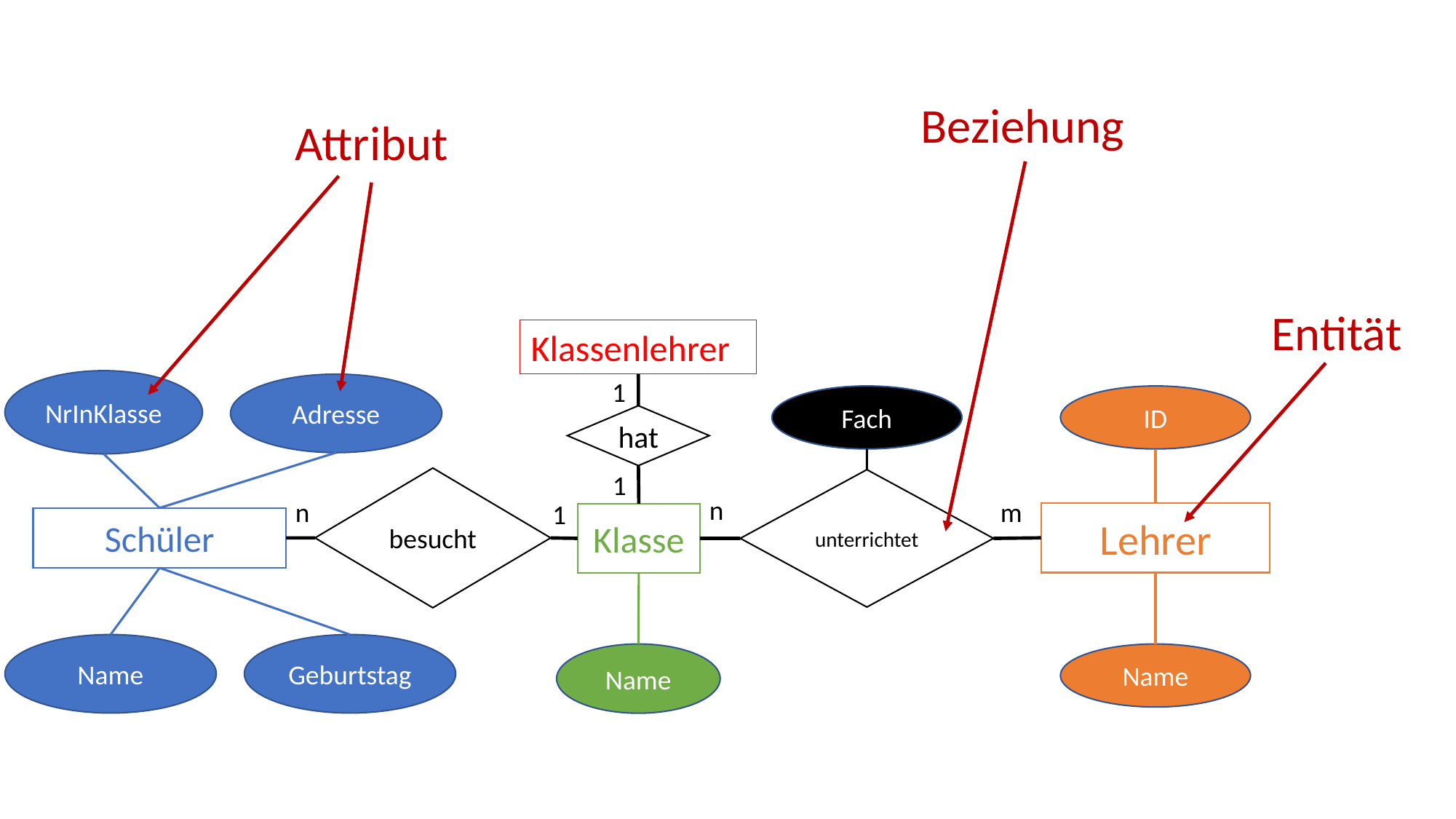

Beziehung
Attribut
Entität
Klassenlehrer
1
NrInKlasse
Adresse
Fach
ID
hat
1
besucht
unterrichtet
n
n
m
1
Lehrer
Klasse
Schüler
Name
Geburtstag
Name
Name